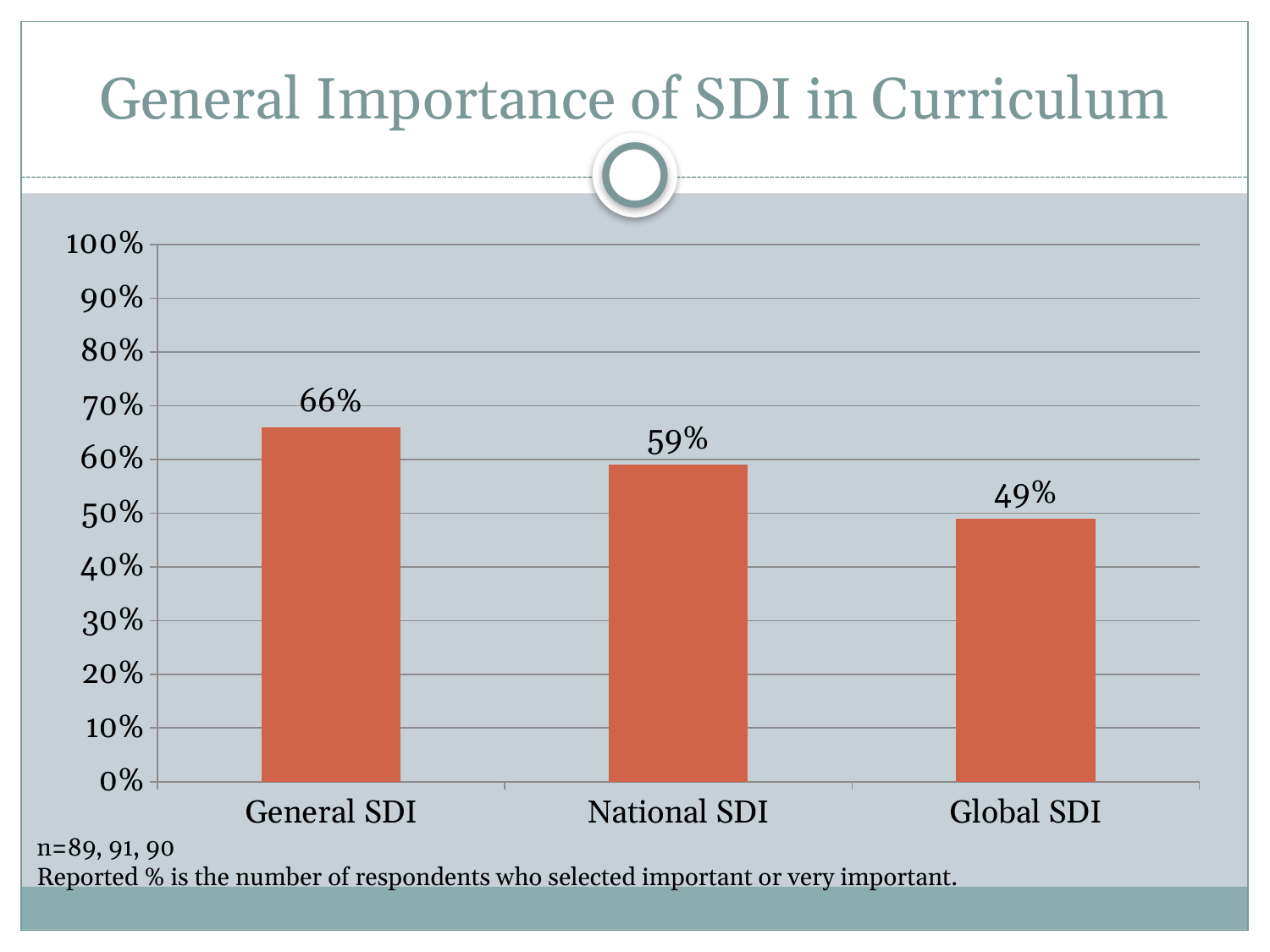

# General Importance of SDI in Curriculum

### Chart

| Category | Series 1 |
|---|---|
| General SDI | 0.6600000000000009 |
| National SDI | 0.59 |
| Global SDI | 0.4900000000000003 |
n=89, 91, 90
Reported % is the number of respondents who selected important or very important.